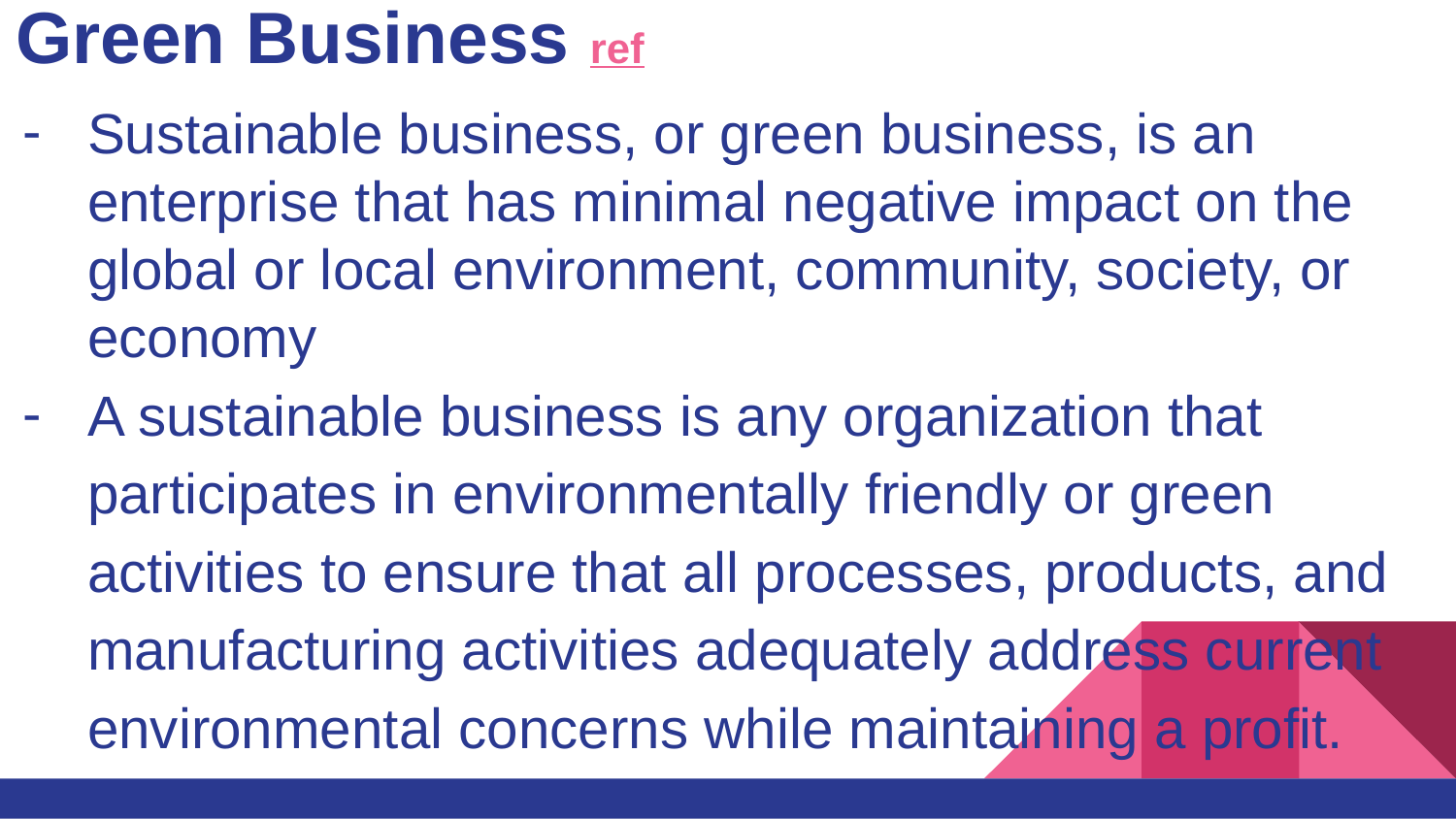

# Green Business ref
Sustainable business, or green business, is an enterprise that has minimal negative impact on the global or local environment, community, society, or economy
A sustainable business is any organization that participates in environmentally friendly or green activities to ensure that all processes, products, and manufacturing activities adequately address current environmental concerns while maintaining a profit.